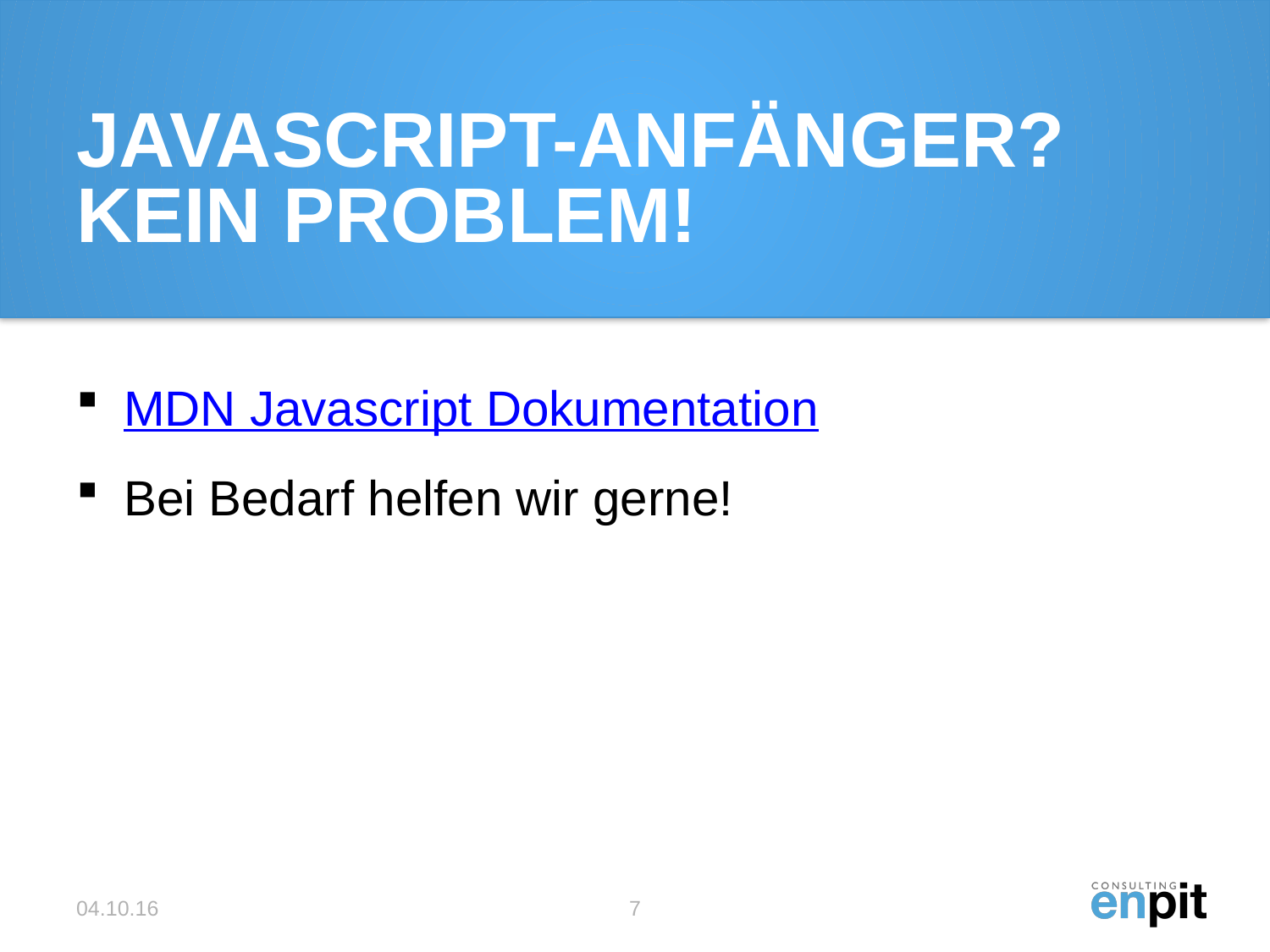

# Javascript-Anfänger? Kein Problem!
MDN Javascript Dokumentation
Bei Bedarf helfen wir gerne!
04.10.16
7